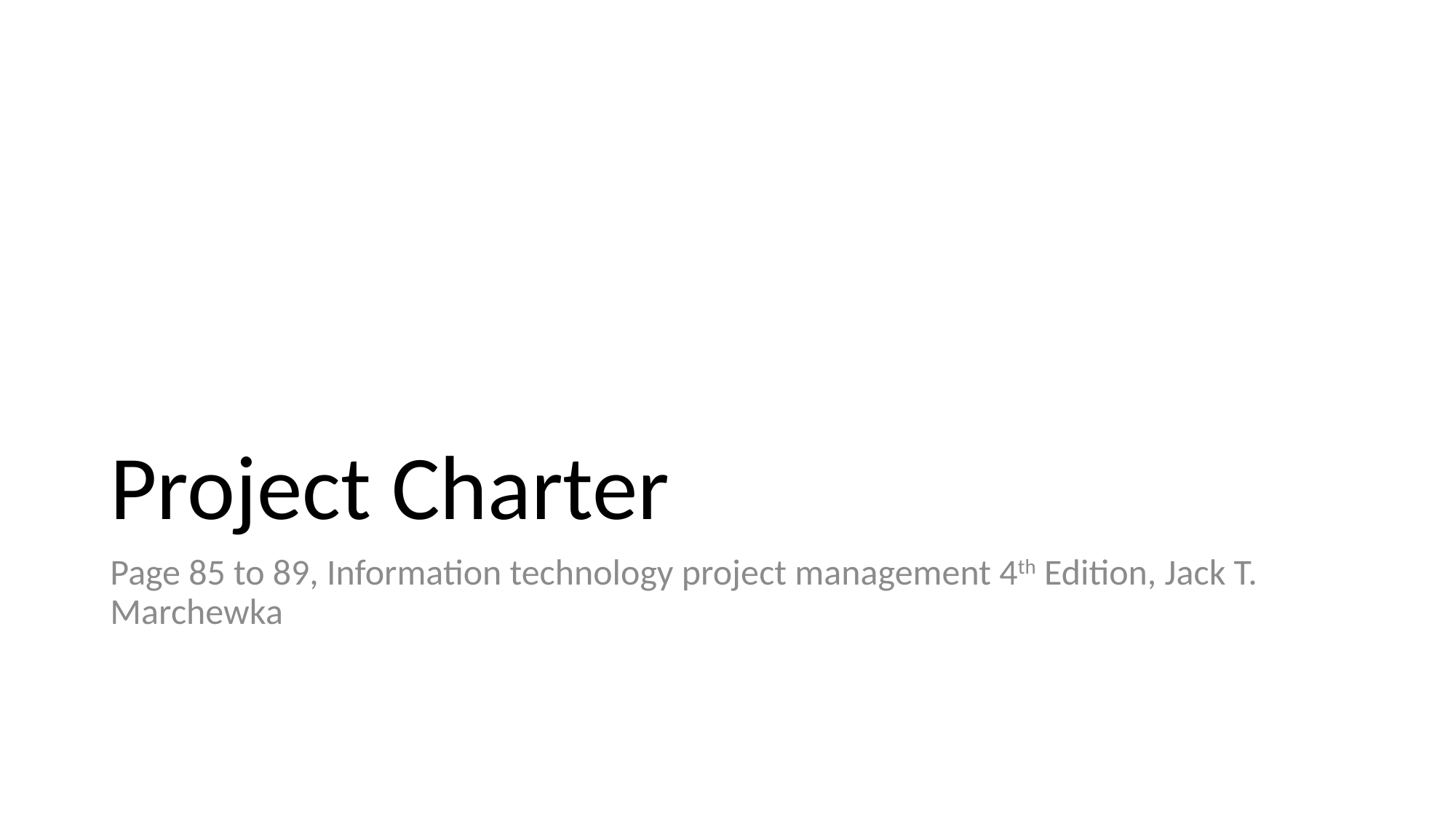

# Project Charter
Page 85 to 89, Information technology project management 4th Edition, Jack T. Marchewka